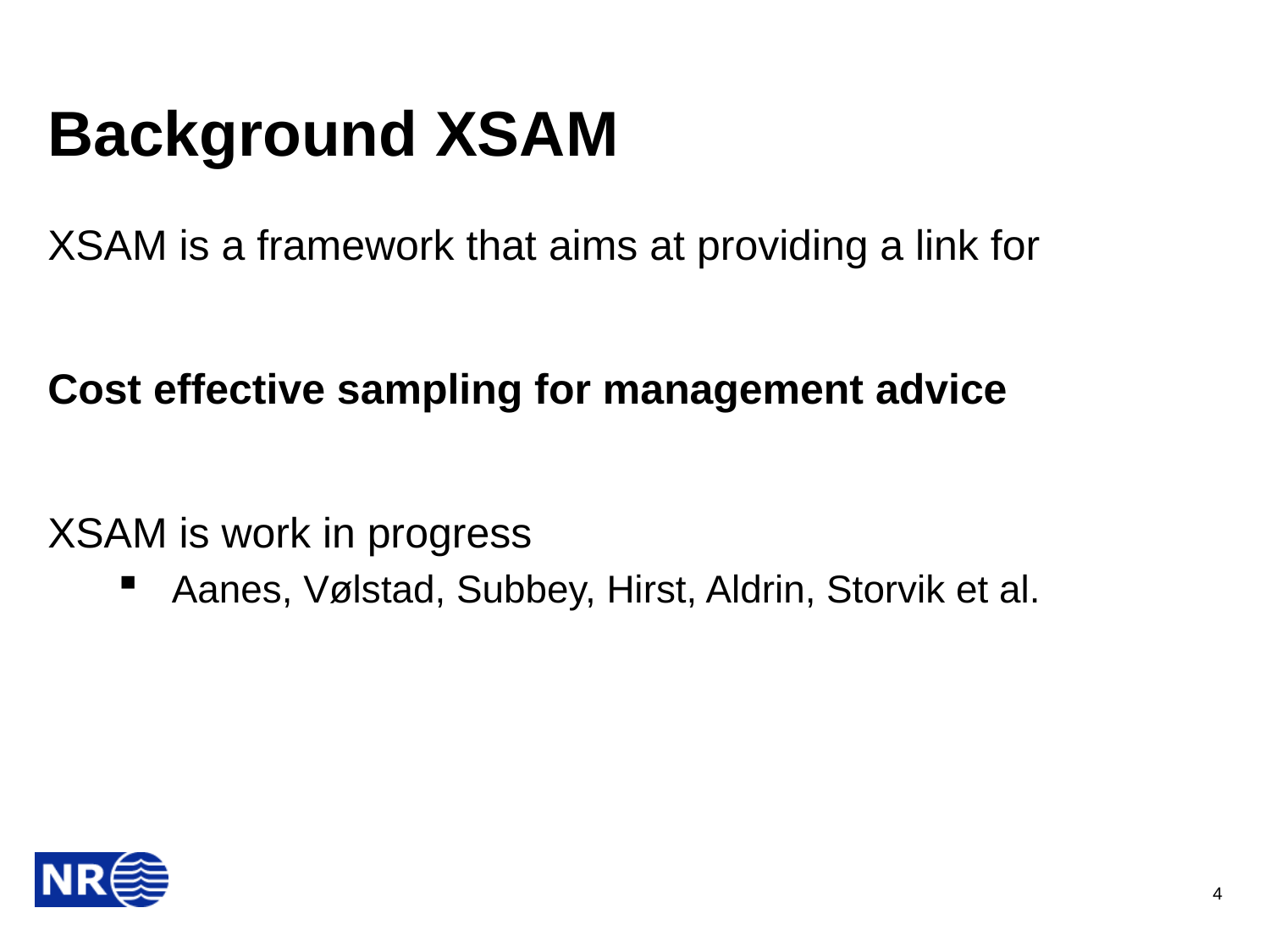

# Background XSAM
XSAM is a framework that aims at providing a link for

Cost effective sampling for management advice

XSAM is work in progress
Aanes, Vølstad, Subbey, Hirst, Aldrin, Storvik et al.
4